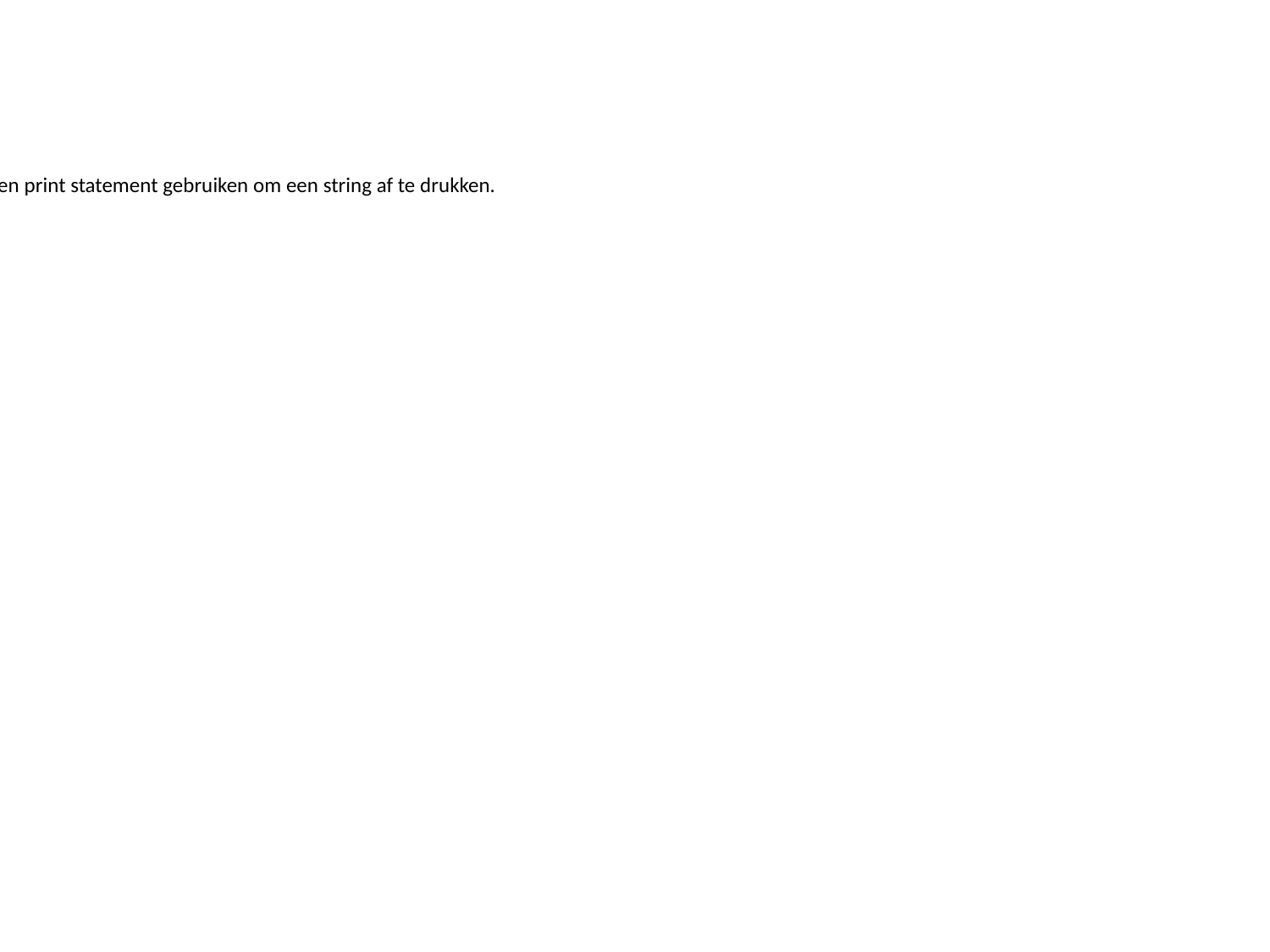

Info:
We kunnen een print statement gebruiken om een string af te drukken.